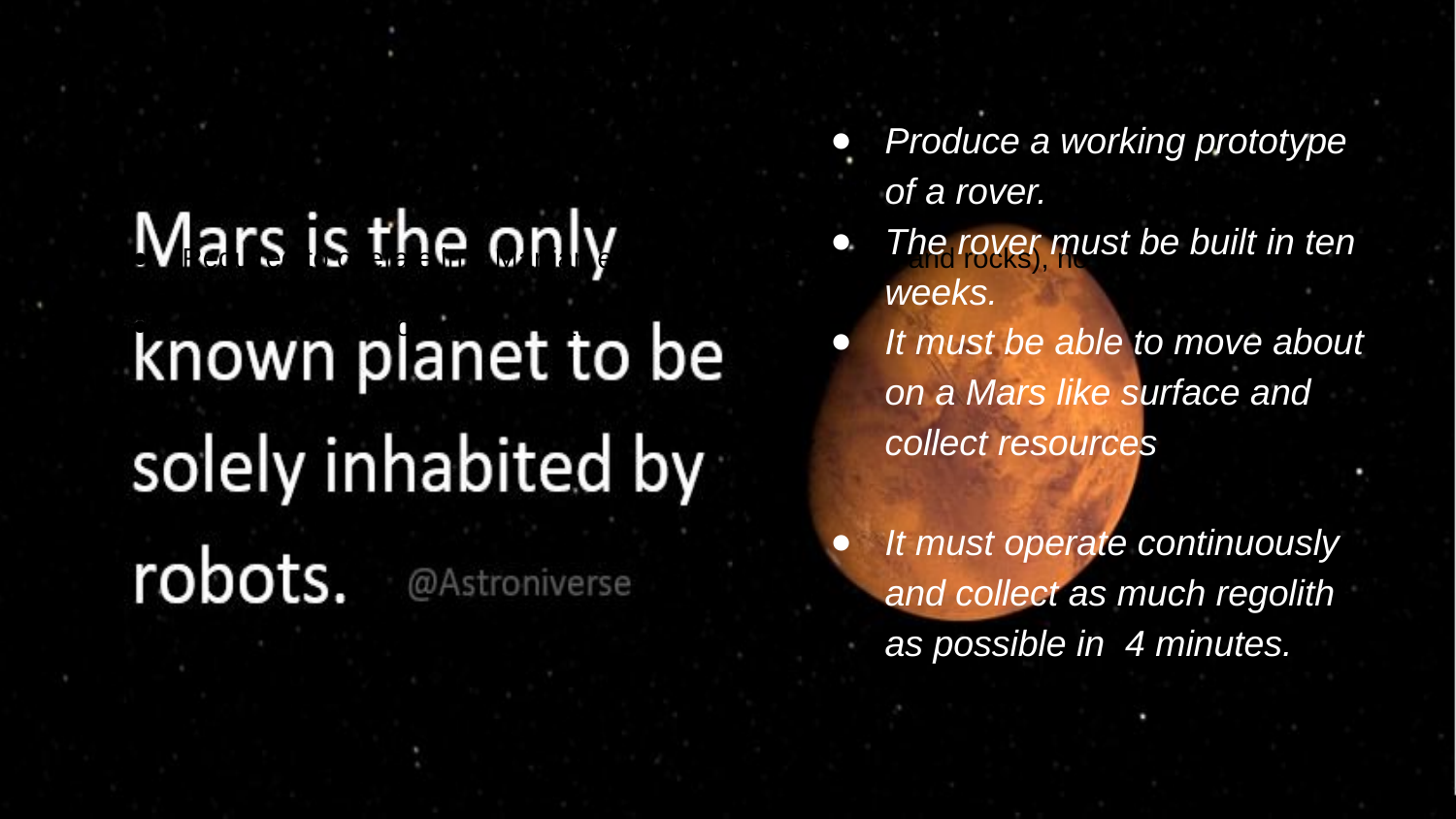

# Project Goals

Produce a working prototype of a rover.
The rover must be built in ten weeks.
It must be able to move about on a Mars like surface and collect resources

It must operate continuously and collect as much regolith as possible in  4 minutes.

Design and produce a rover prototype to collect regolith for 3d printing a radiation shelter.

Required to operate in a Martian environment (think sand and rocks), no oxygen etc

A high rate a of collection is better